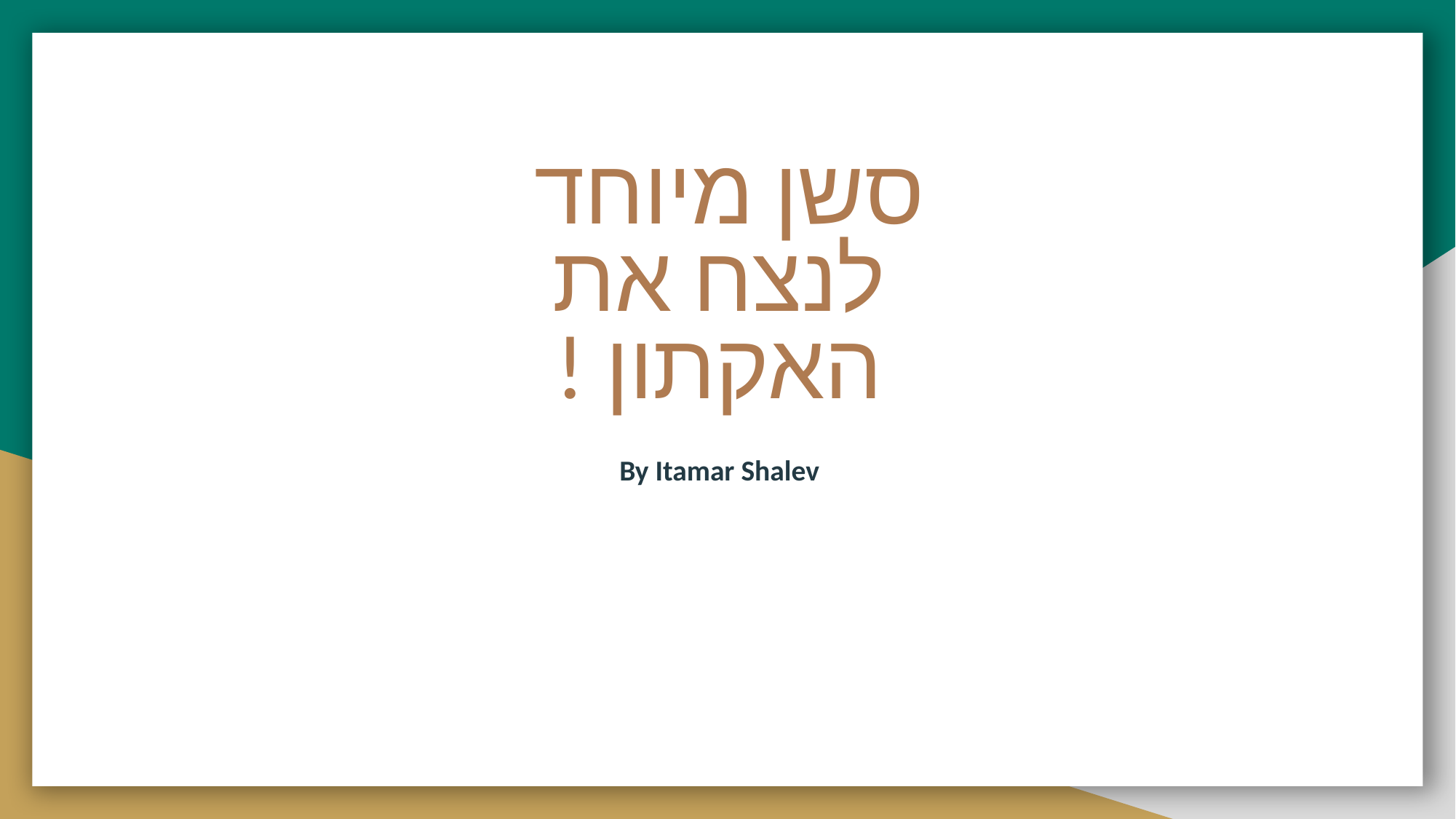

# סשן מיוחד
לנצח את האקתון !
By Itamar Shalev